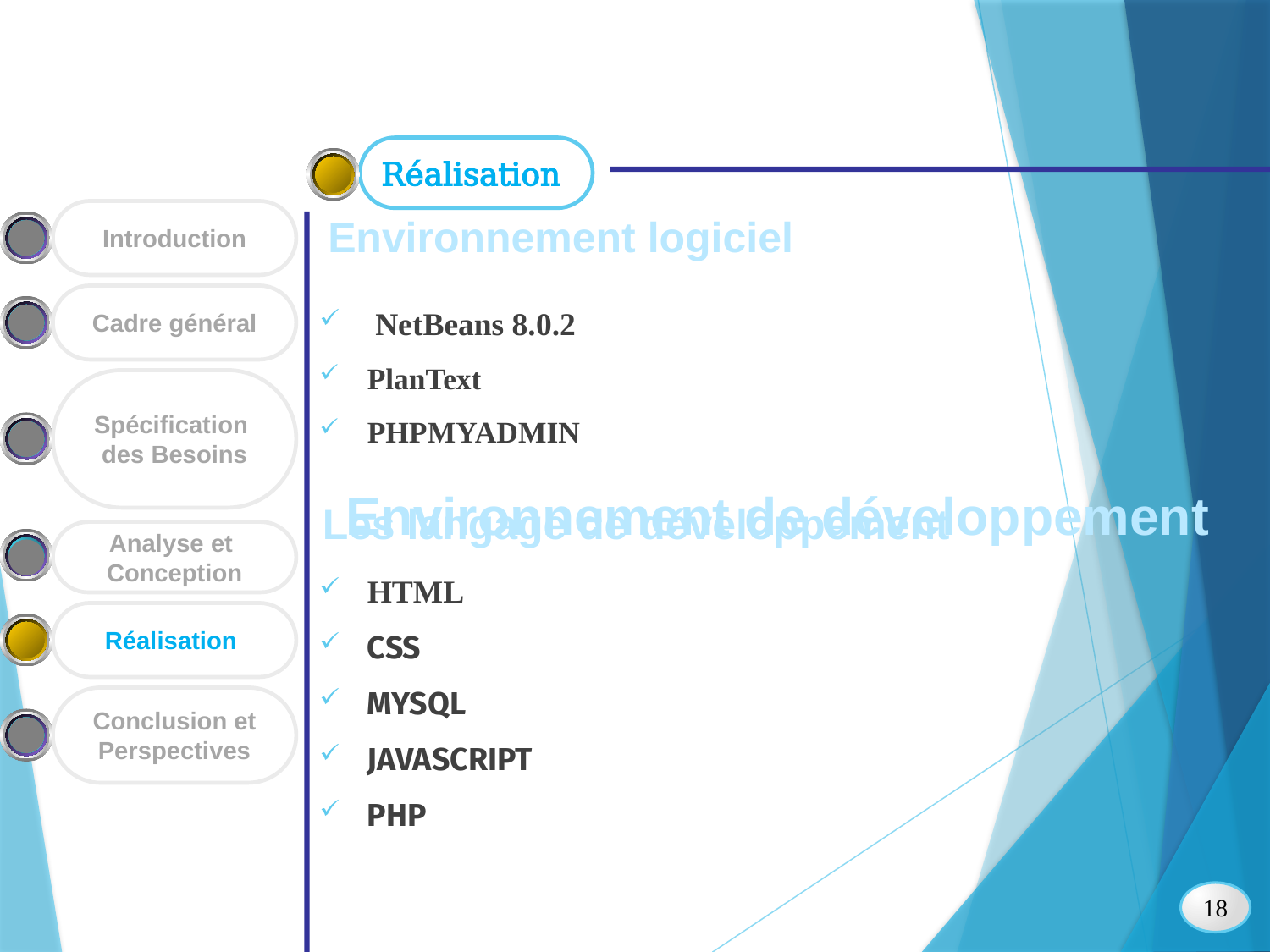

Réalisation

Introduction
Environnement logiciel

Cadre général

 NetBeans 8.0.2
PlanText
PHPMYADMIN

Spécification
des Besoins

Environnement de développement
Les langage de développement
Analyse et
Conception

HTML
CSS
MYSQL
JAVASCRIPT
PHP

Réalisation

Conclusion et
Perspectives

18